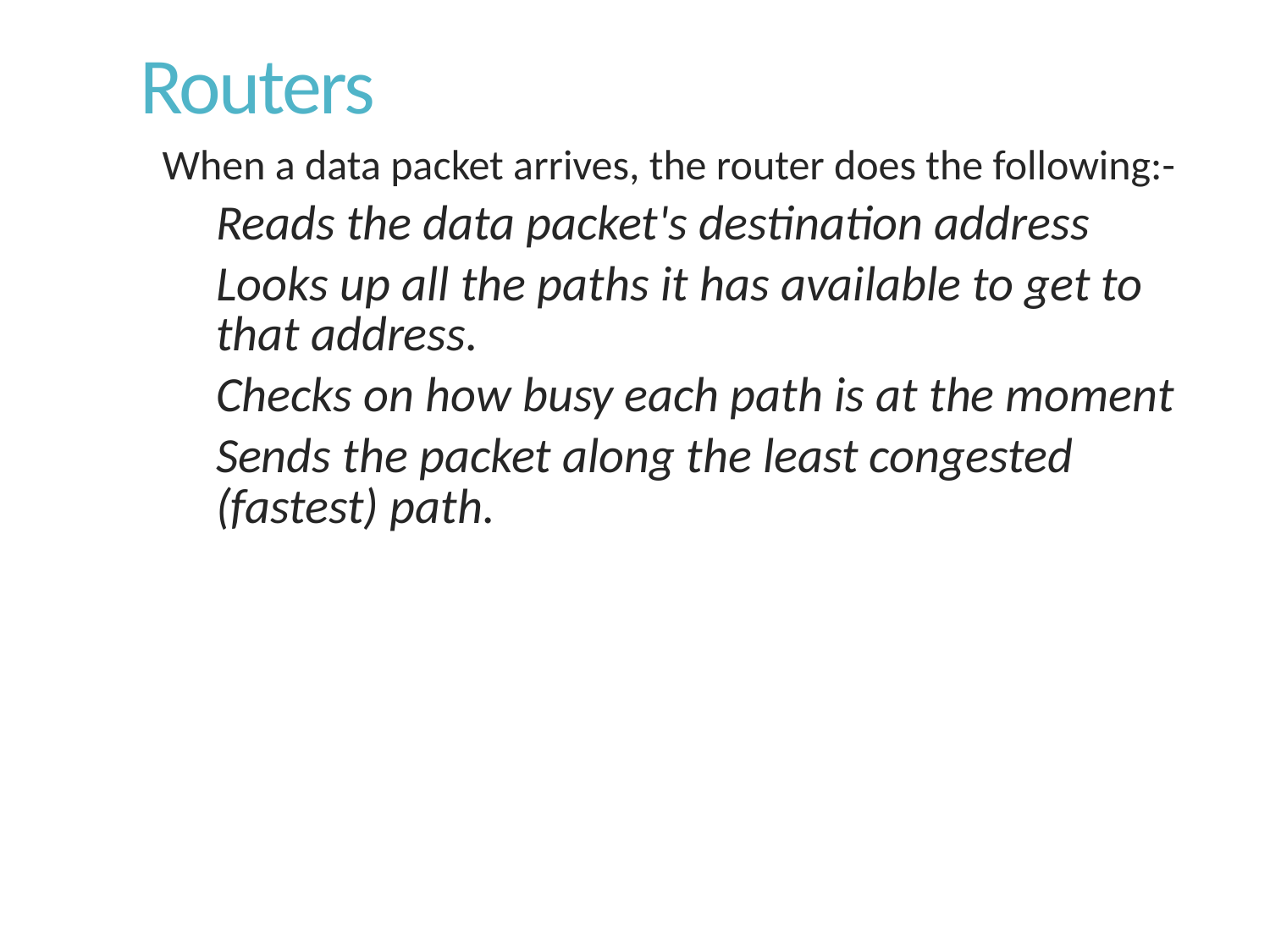

# Routers
 When a data packet arrives, the router does the following:-
Reads the data packet's destination address
Looks up all the paths it has available to get to that address.
Checks on how busy each path is at the moment
Sends the packet along the least congested (fastest) path.